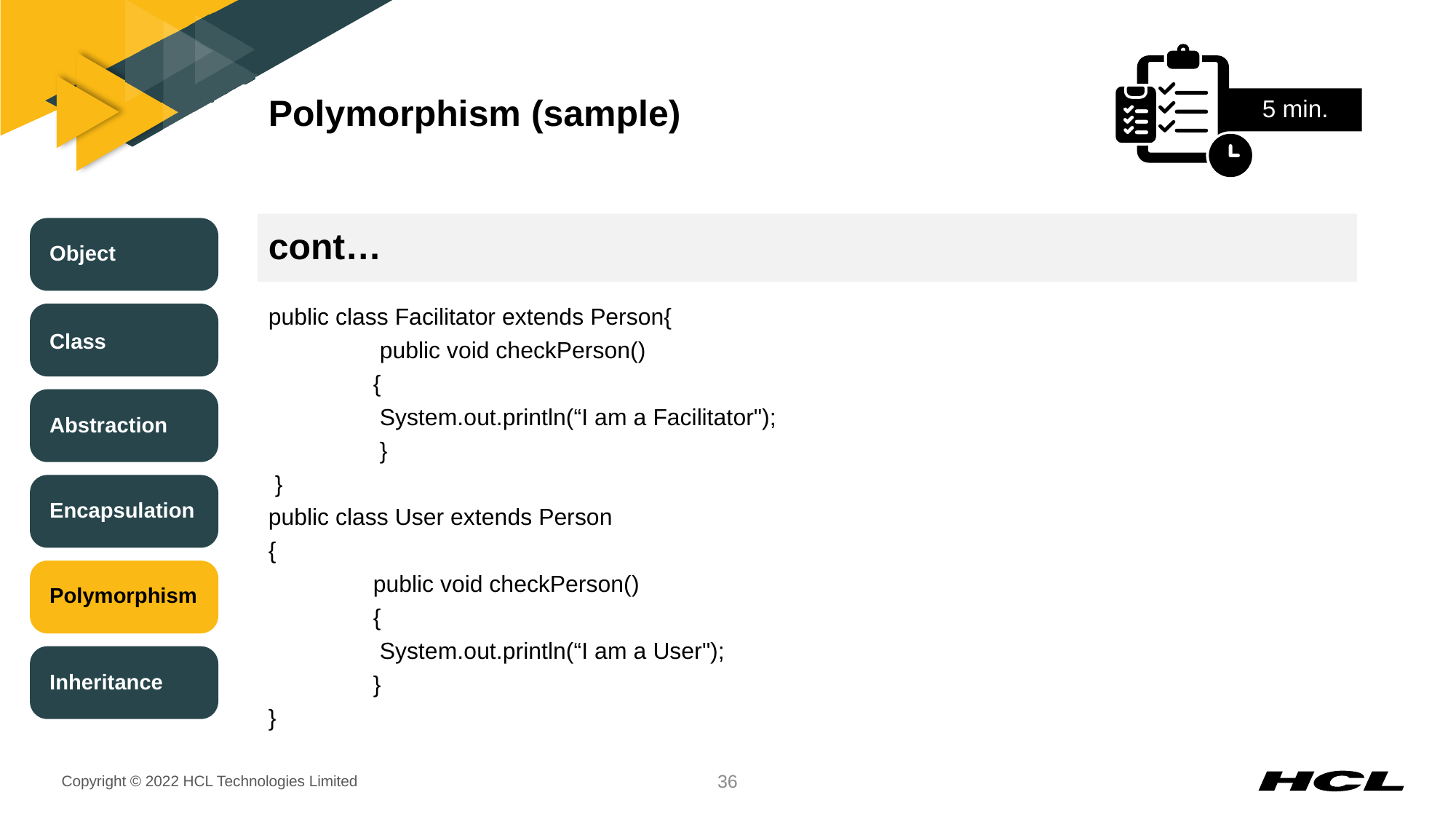

# Polymorphism (sample)
5 min.
cont…
Object
public class Facilitator extends Person{
	 public void checkPerson()
	{
		 System.out.println(“I am a Facilitator");
	 }
 }
public class User extends Person
{
	public void checkPerson()
	{
		 System.out.println(“I am a User");
	}
}
Class
Abstraction
Encapsulation
Polymorphism
Inheritance
36